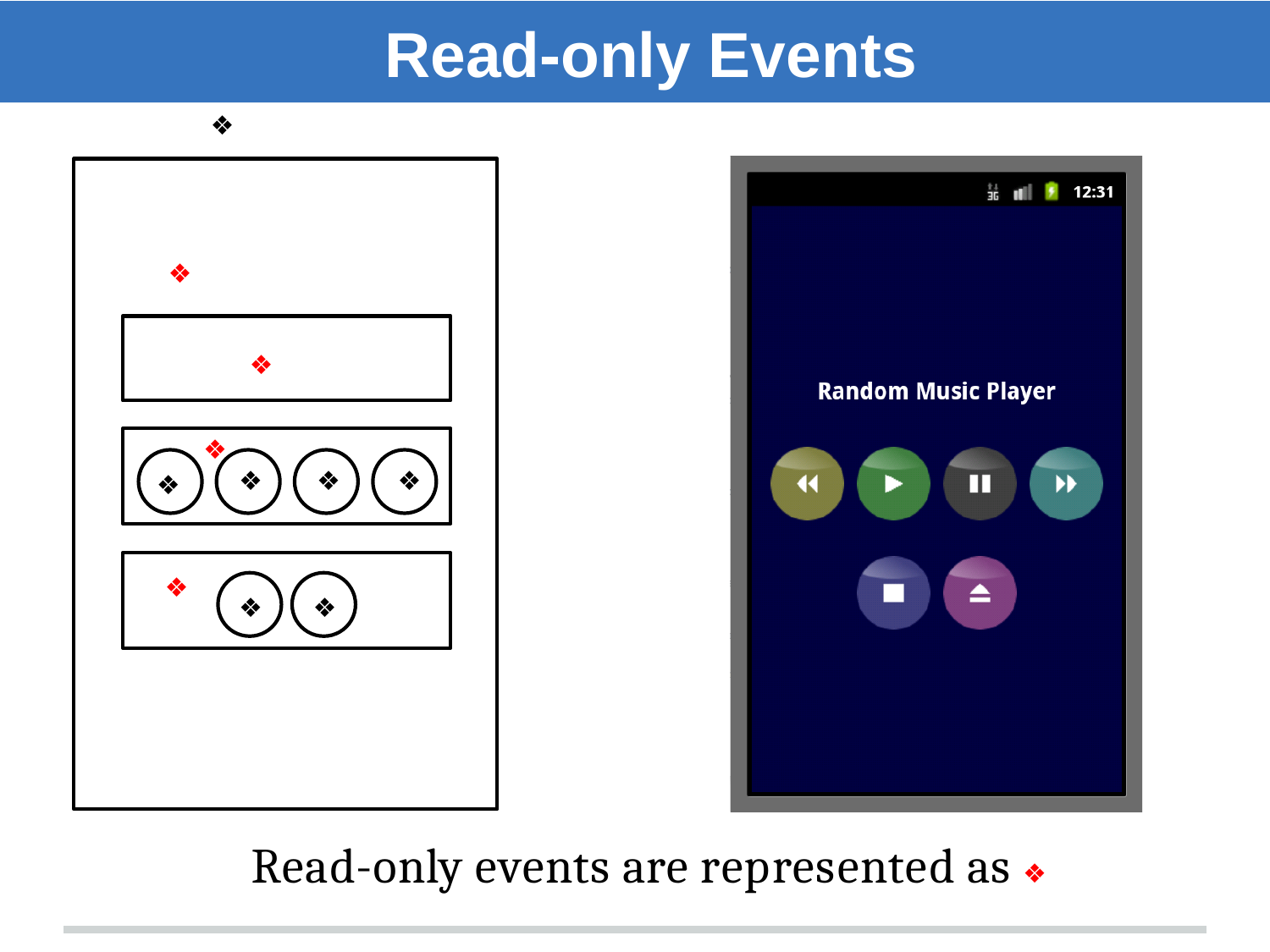

Read-only Events

❖

❖

❖

❖

❖

❖

❖

❖

❖

❖

❖

Read-only events are represented as ❖